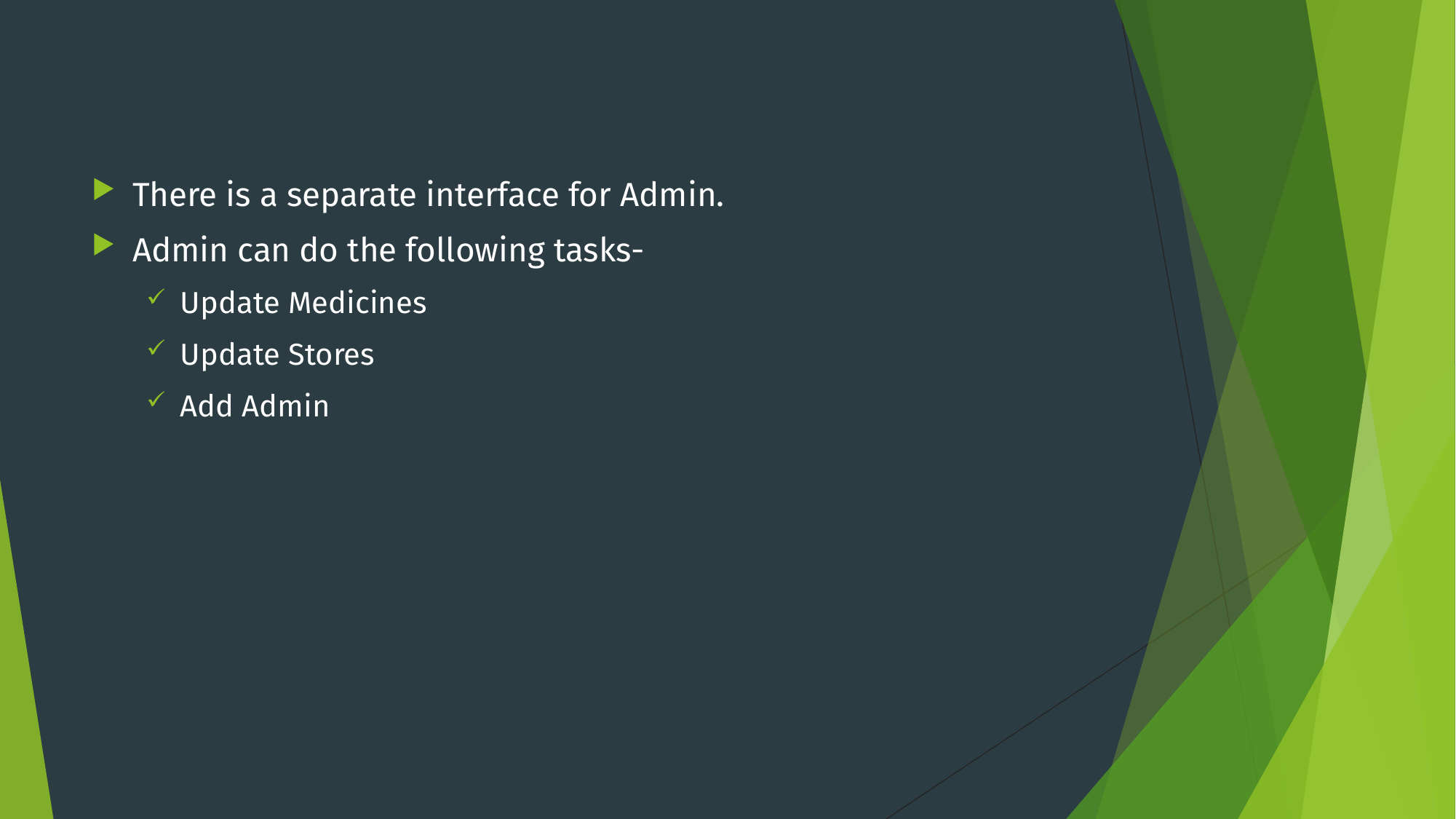

There is a separate interface for Admin.
Admin can do the following tasks-
Update Medicines
Update Stores
Add Admin